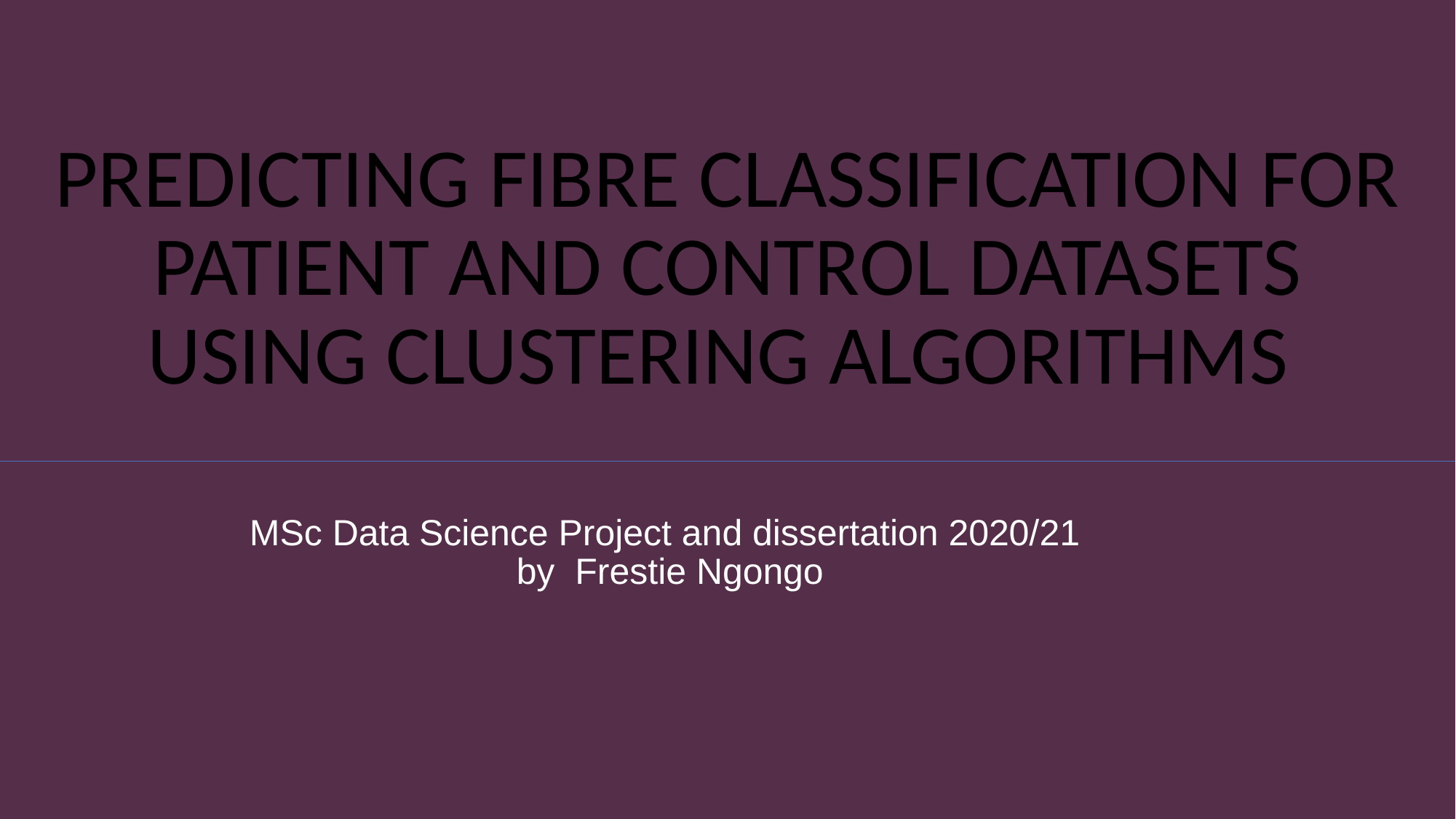

# PREDICTING FIBRE CLASSIFICATION FOR PATIENT AND CONTROL DATASETS USING CLUSTERING ALGORITHMS
MSc Data Science Project and dissertation 2020/21
by  Frestie Ngongo